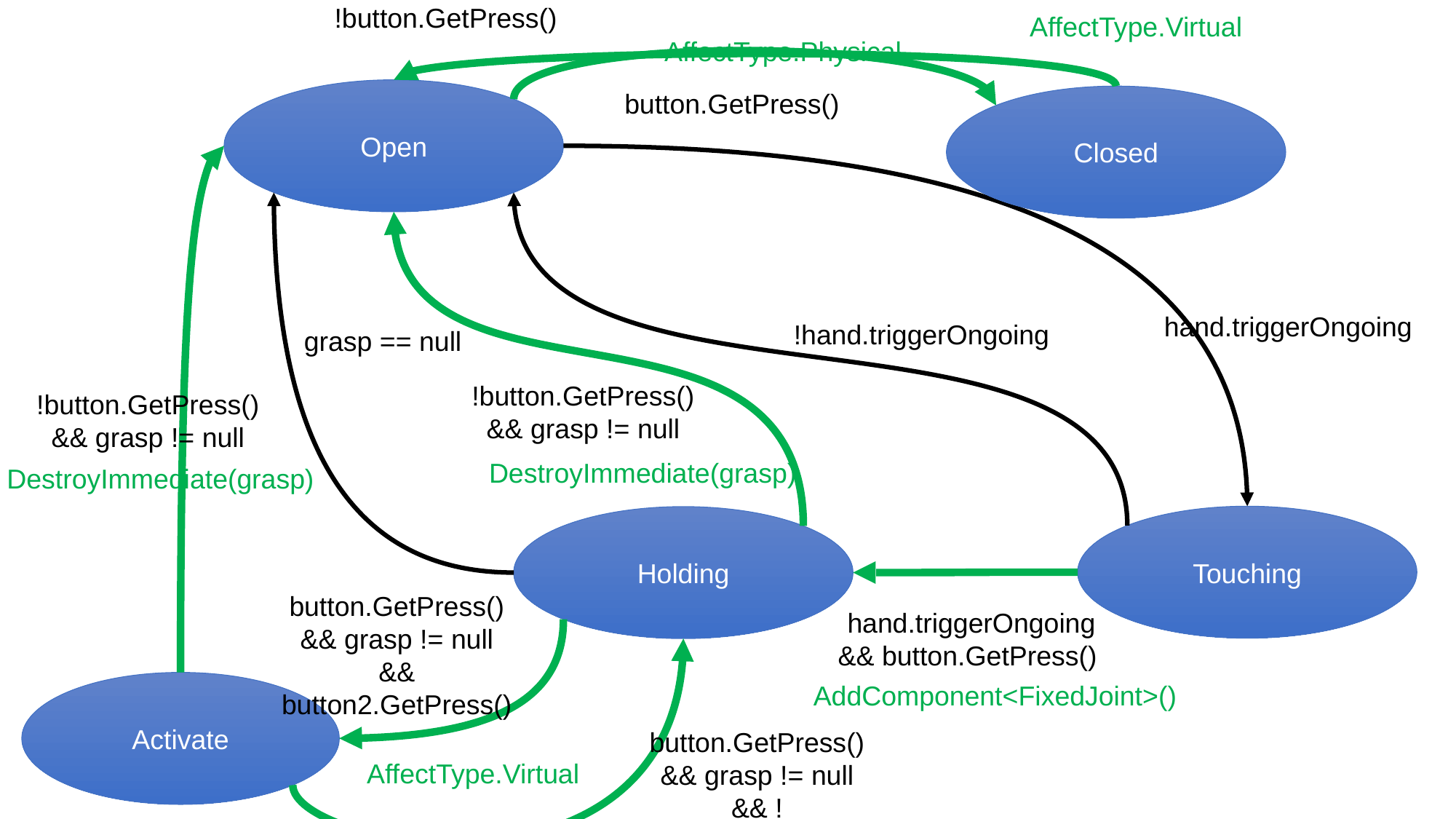

!button.GetPress()
AffectType.Virtual
AffectType.Physical
Open
button.GetPress()
Closed
hand.triggerOngoing
!hand.triggerOngoing
grasp == null
!button.GetPress()
&& grasp != null
!button.GetPress()
&& grasp != null
DestroyImmediate(grasp)
DestroyImmediate(grasp)
Touching
Holding
button.GetPress()
&& grasp != null
&& button2.GetPress()
hand.triggerOngoing
&& button.GetPress()
Activate
AddComponent<FixedJoint>()
button.GetPress()
&& grasp != null
&& !button2.GetPress()
AffectType.Virtual